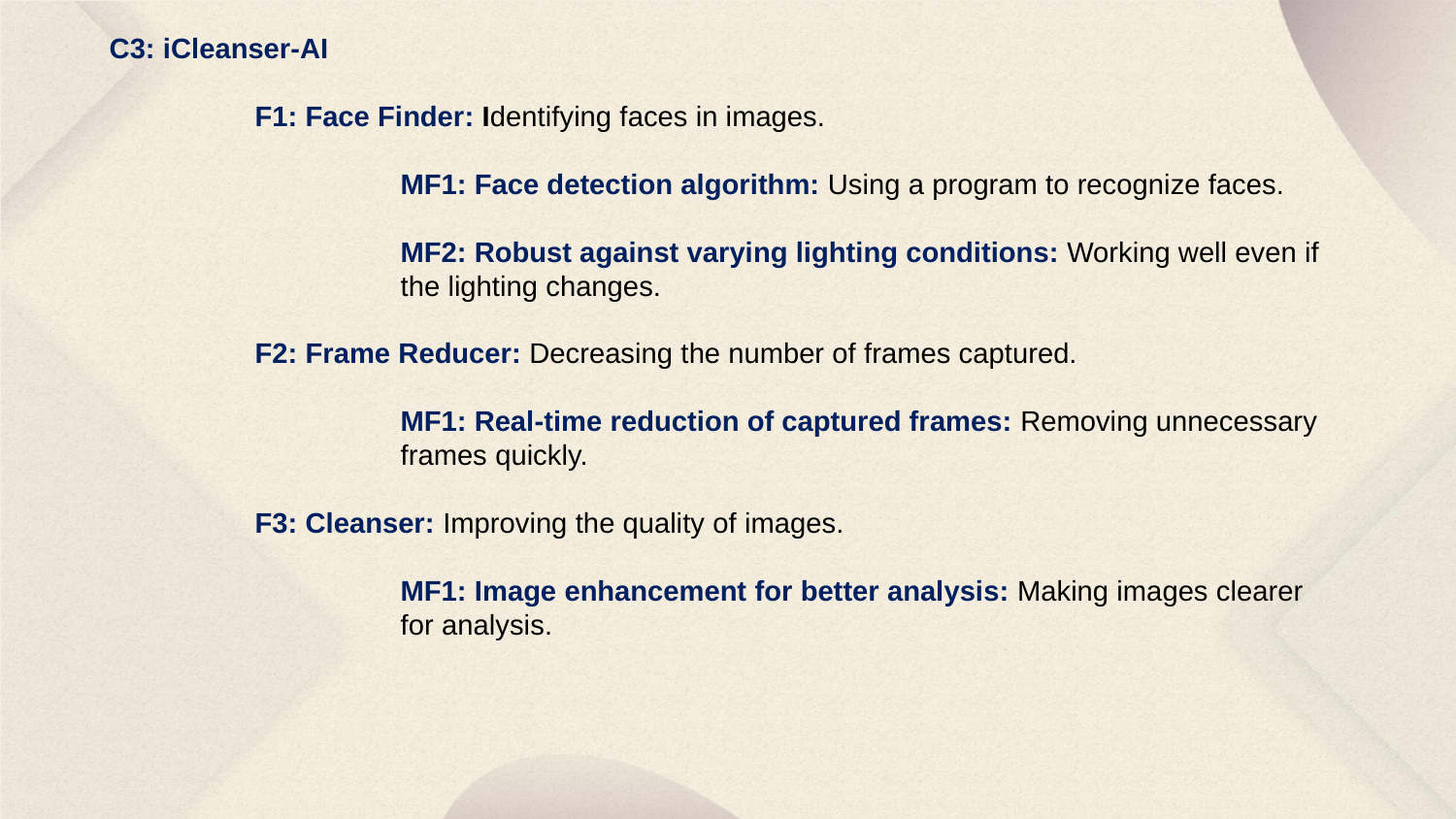

C3: iCleanser-AI

	F1: Face Finder: Identifying faces in images.

		MF1: Face detection algorithm: Using a program to recognize faces.

		MF2: Robust against varying lighting conditions: Working well even if 		the lighting changes.

	F2: Frame Reducer: Decreasing the number of frames captured.

		MF1: Real-time reduction of captured frames: Removing unnecessary 		frames quickly.

	F3: Cleanser: Improving the quality of images.

		MF1: Image enhancement for better analysis: Making images clearer 		for analysis.